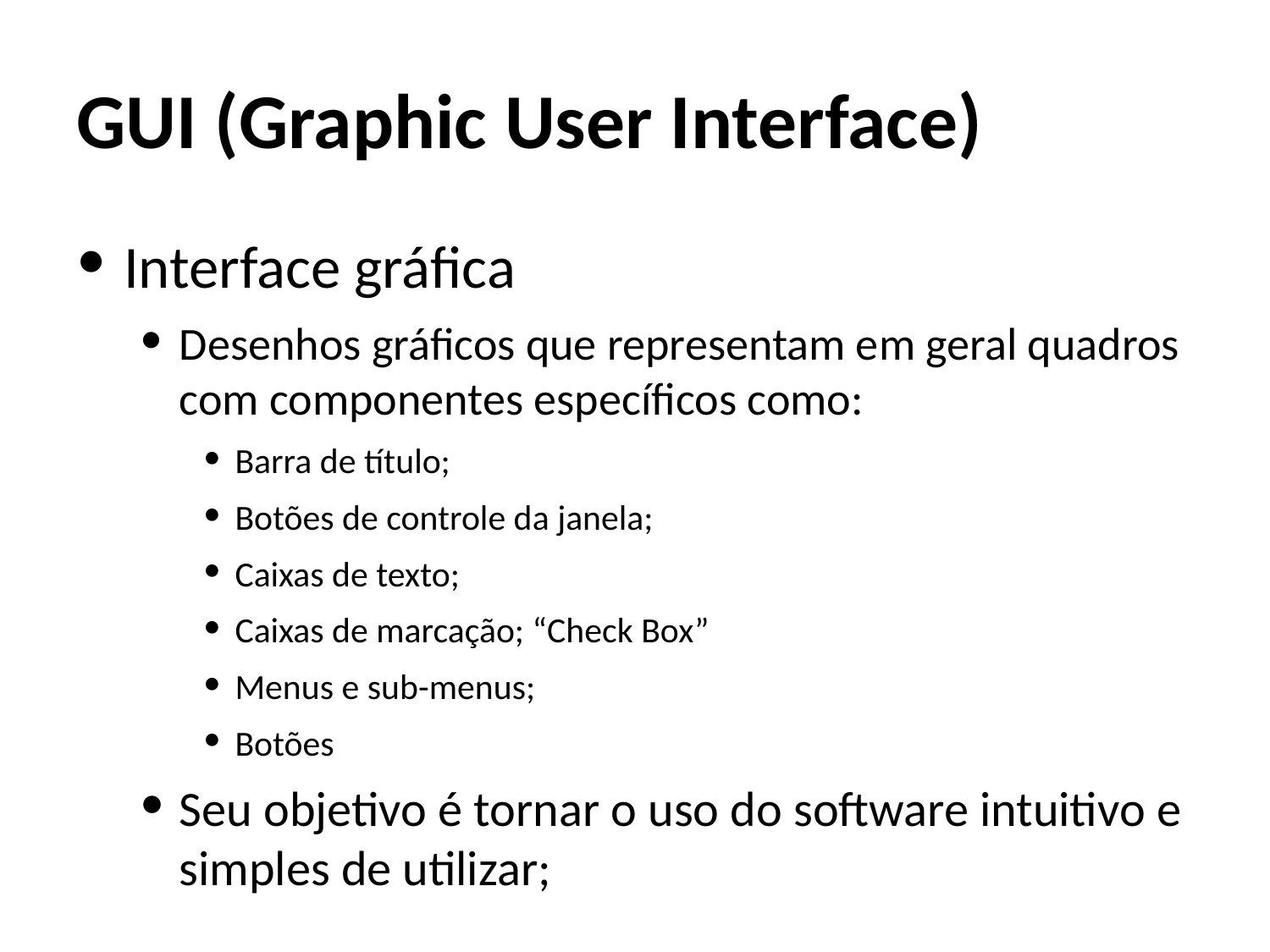

GUI (Graphic User Interface)
Interface gráfica
Desenhos gráficos que representam em geral quadros com componentes específicos como:
Barra de título;
Botões de controle da janela;
Caixas de texto;
Caixas de marcação; “Check Box”
Menus e sub-menus;
Botões
Seu objetivo é tornar o uso do software intuitivo e simples de utilizar;